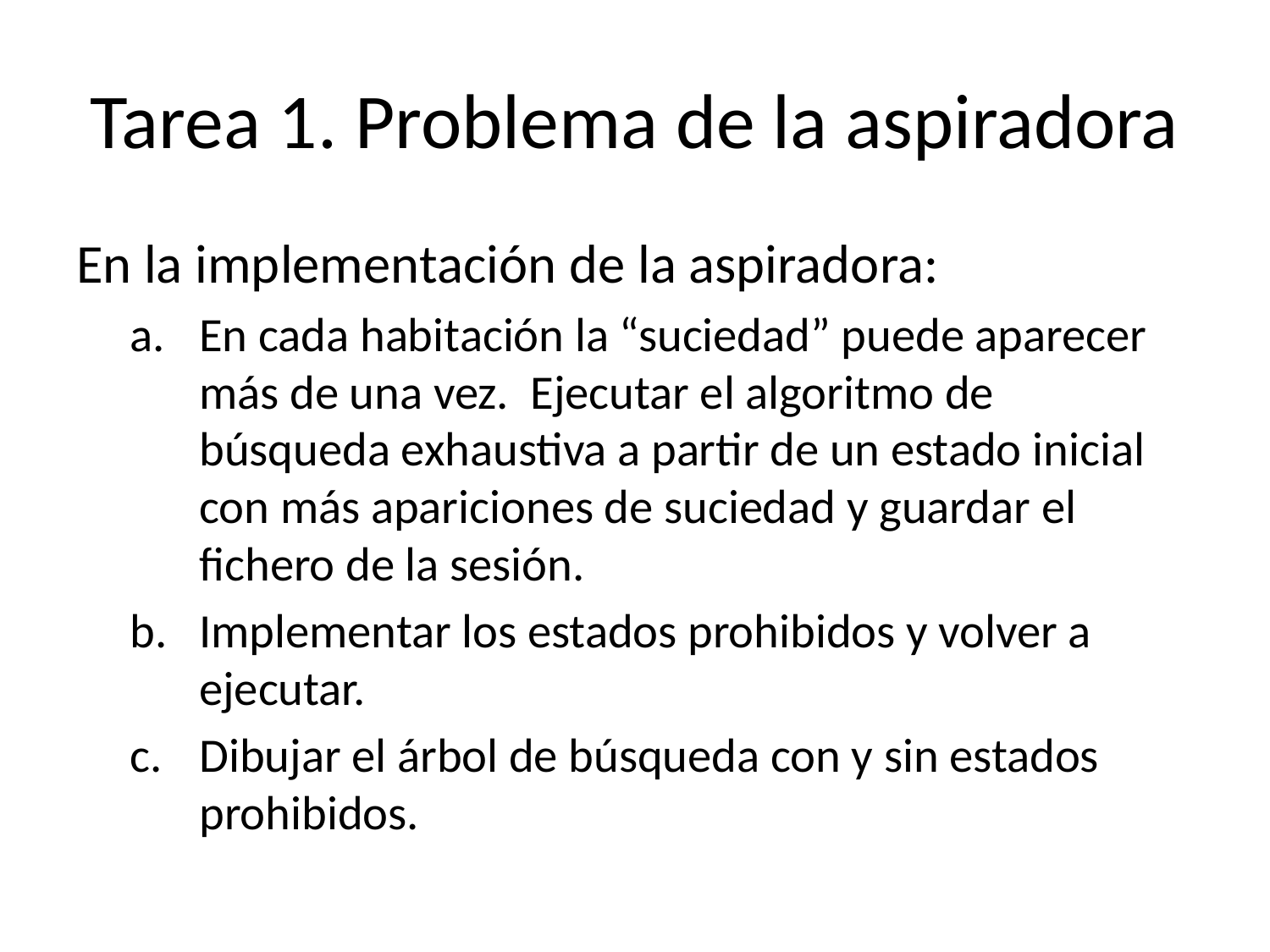

# Tarea 1. Problema de la aspiradora
En la implementación de la aspiradora:
En cada habitación la “suciedad” puede aparecer más de una vez.  Ejecutar el algoritmo de búsqueda exhaustiva a partir de un estado inicial con más apariciones de suciedad y guardar el fichero de la sesión.
Implementar los estados prohibidos y volver a ejecutar.
Dibujar el árbol de búsqueda con y sin estados prohibidos.